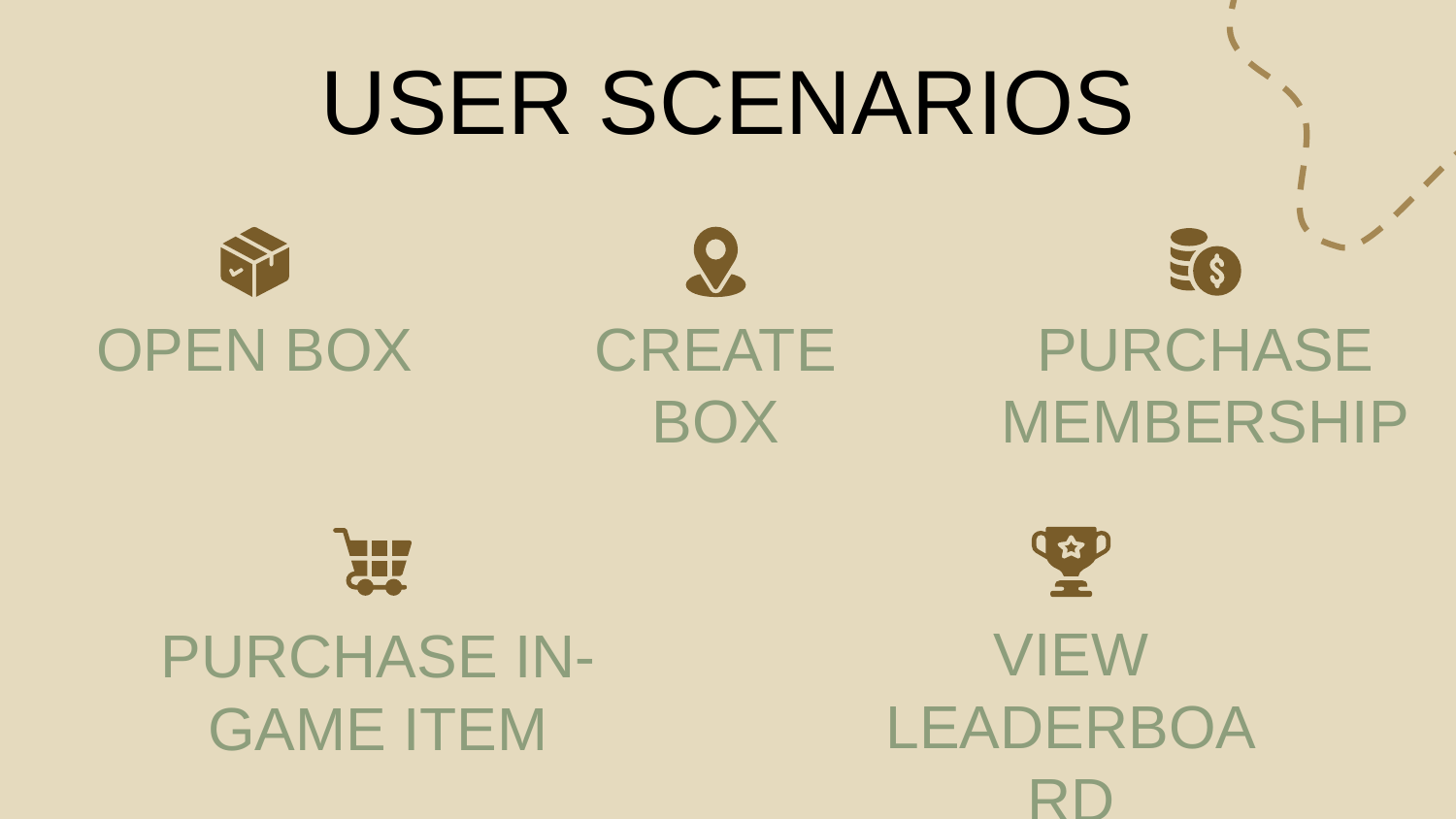

# USER SCENARIOS

OPEN BOX
CREATE BOX
PURCHASE MEMBERSHIP

VIEW LEADERBOARD
PURCHASE IN-GAME ITEM